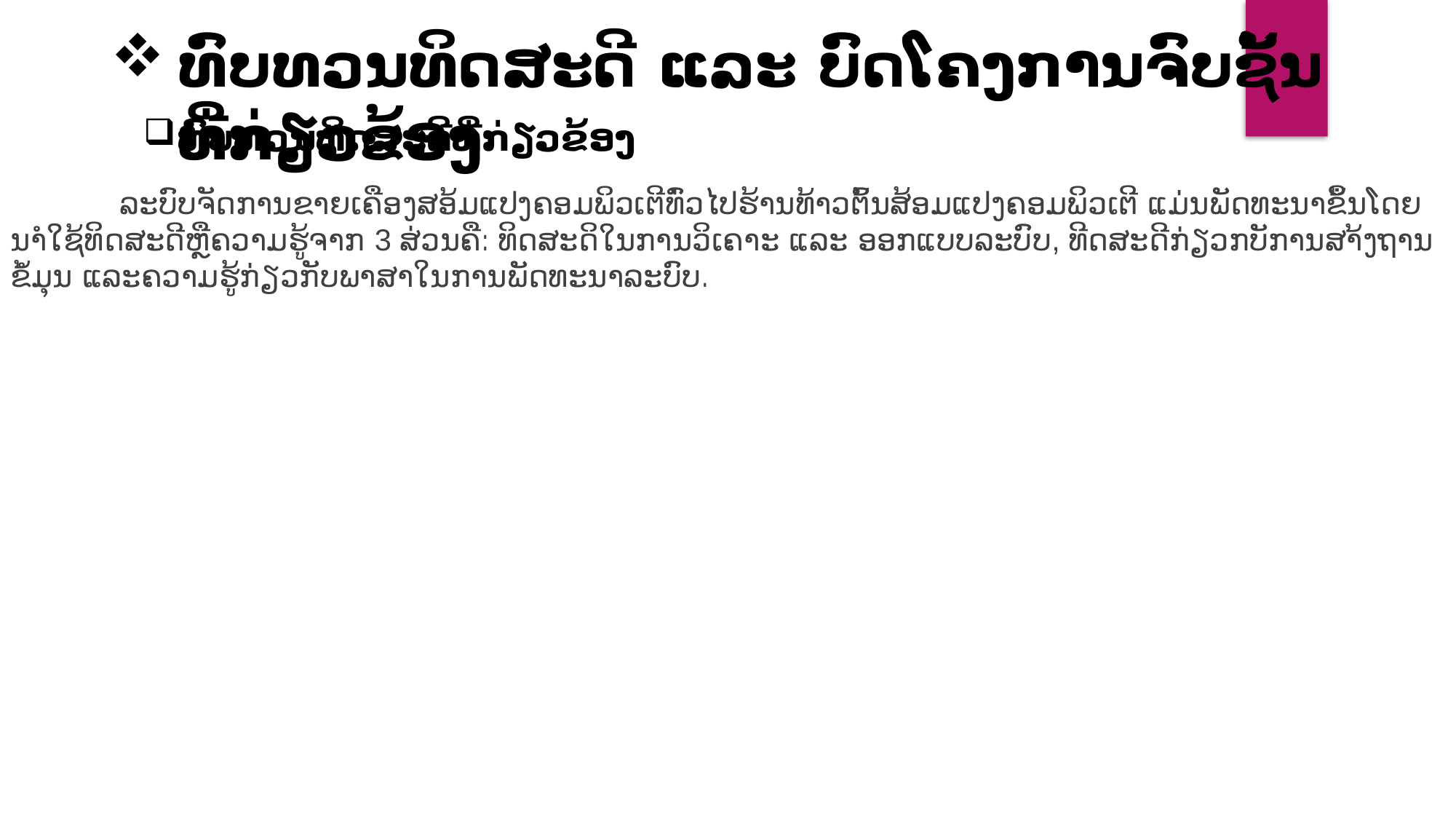

ທົບທວນທິດສະດີ ແລະ ບົດໂຄງການຈົບຊັ້ນທີ່ກ່ຽວຂ້ອງ
ທົບທວນທິດສະດີທີ່ກ່ຽວຂ້ອງ
	ລະບົບຈັດການຂາຍເຄືອງສອ້ມແປງຄອມພິວເຕີທົ່ວໄປຮ້ານທ້າວຕົ້ນສ້ອມແປງຄອມພິວເຕີ ແມ່ນພັດທະນາຂຶ້ນໂດຍນາໍໃຊ້ທິດສະດີຫຼືຄວາມຮູ້ຈາກ 3 ສ່ວນຄື: ທິດສະດິໃນການວິເຄາະ ແລະ ອອກແບບລະບົບ, ທີດສະດີກ່ຽວກບັການສາ້ງຖານຂໍ້ມຸນ ແລະຄວາມຮູ້ກ່ຽວກັບພາສາໃນການພັດທະນາລະບົບ.